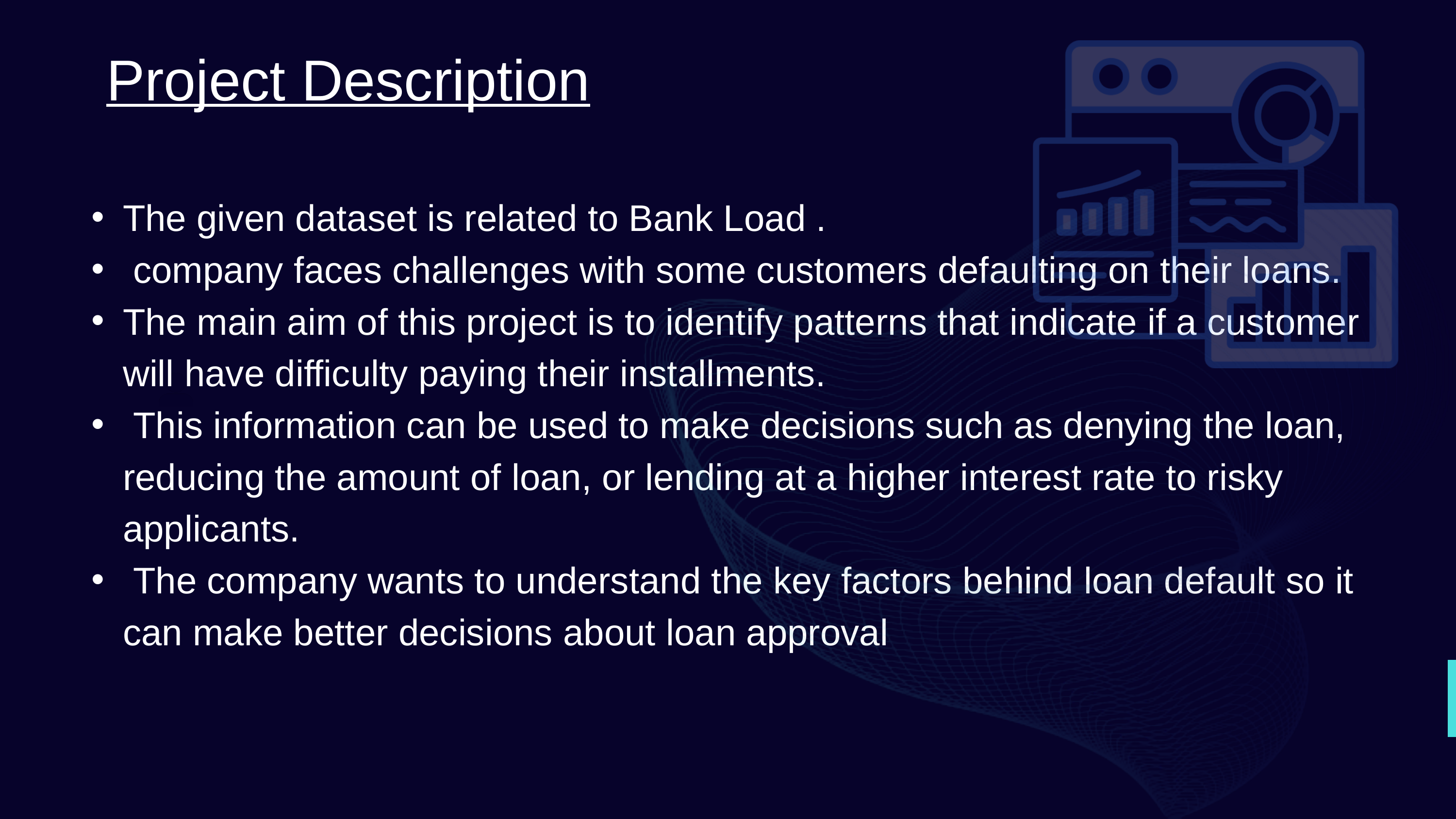

Project Description

The given dataset is related to Bank Load .
 company faces challenges with some customers defaulting on their loans.
The main aim of this project is to identify patterns that indicate if a customer will have difficulty paying their installments.
 This information can be used to make decisions such as denying the loan, reducing the amount of loan, or lending at a higher interest rate to risky applicants.
 The company wants to understand the key factors behind loan default so it can make better decisions about loan approval

120+